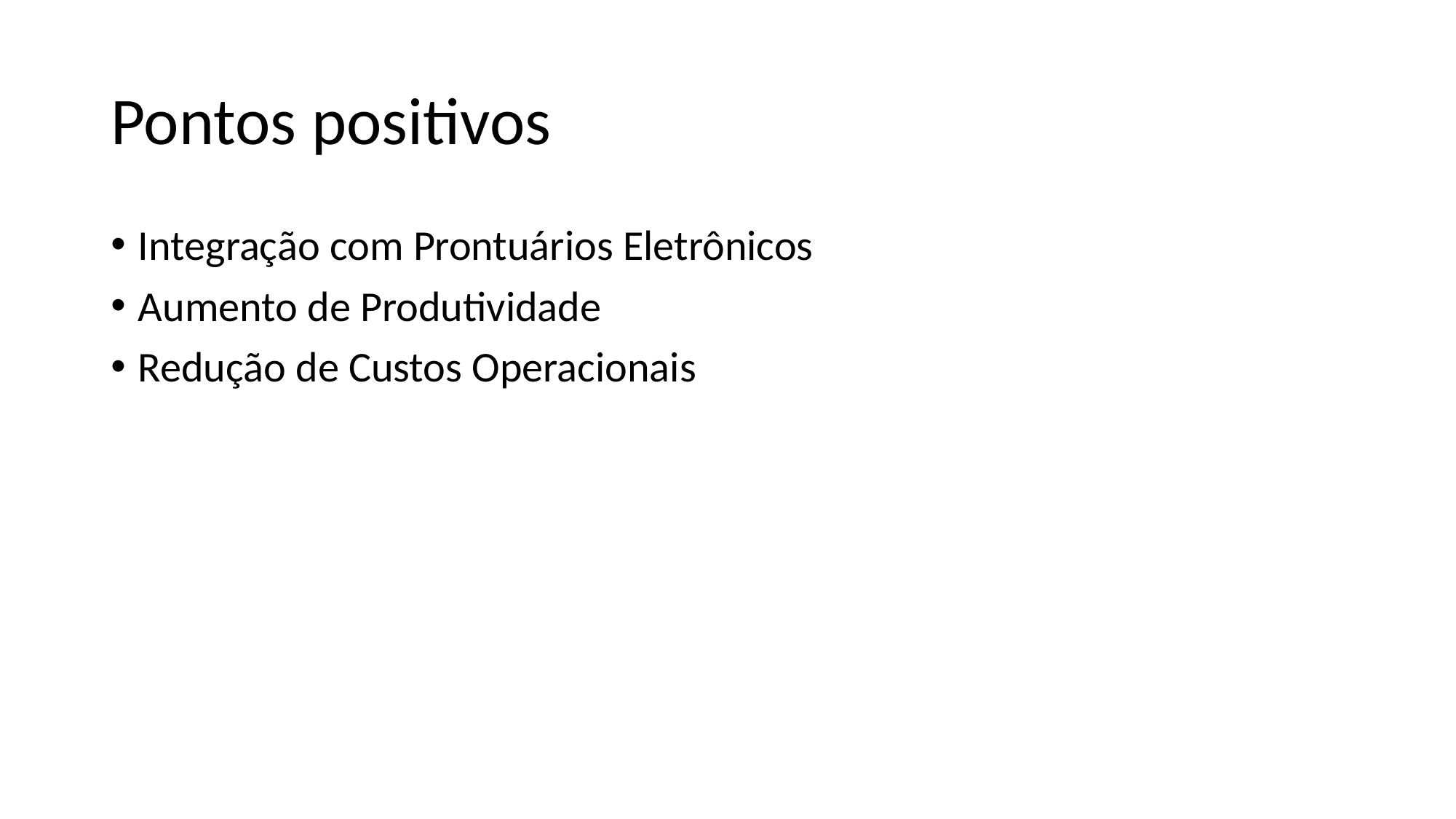

# Pontos positivos
Integração com Prontuários Eletrônicos
Aumento de Produtividade
Redução de Custos Operacionais